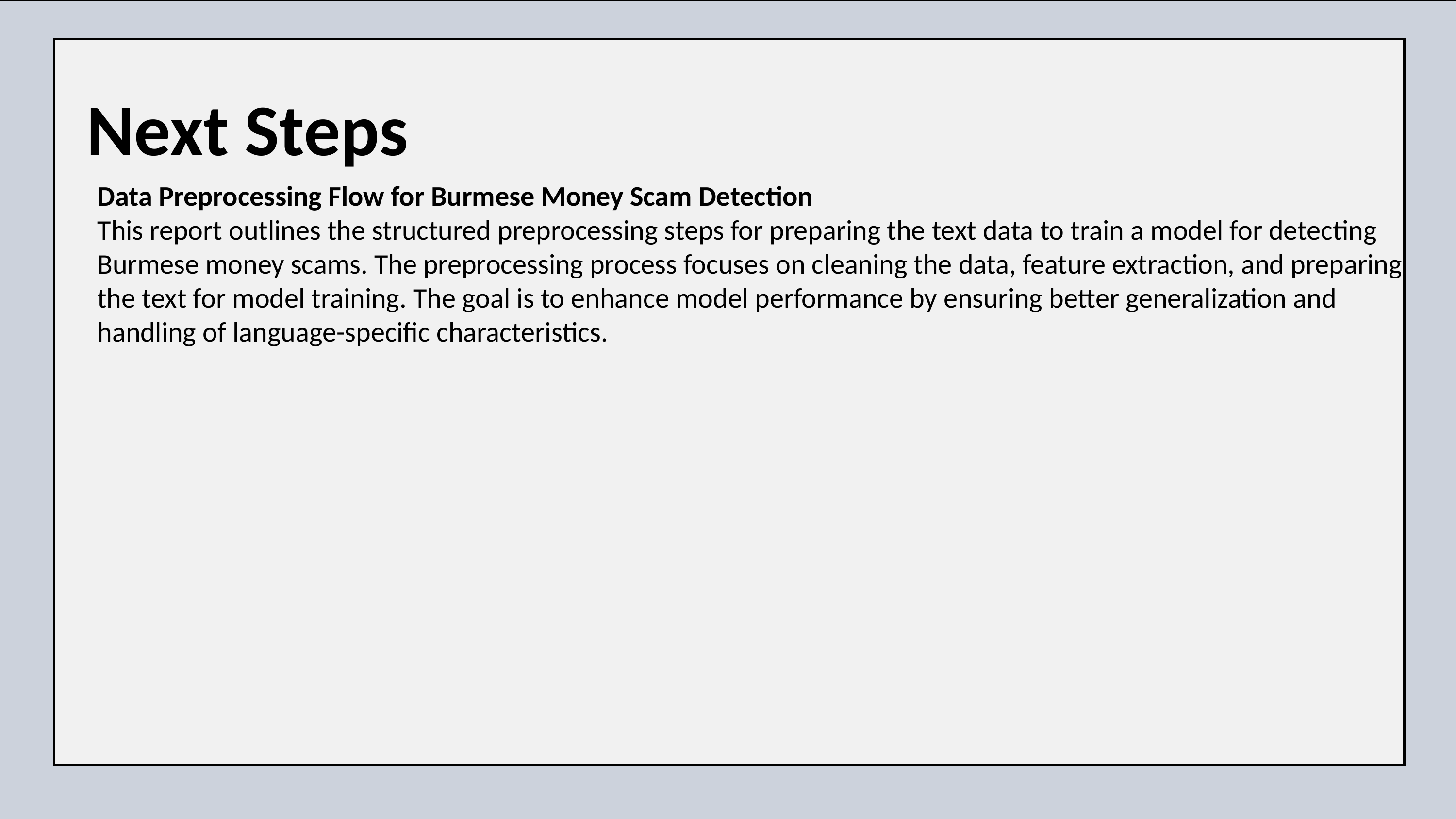

Next Steps
Data Preprocessing Flow for Burmese Money Scam Detection
This report outlines the structured preprocessing steps for preparing the text data to train a model for detecting Burmese money scams. The preprocessing process focuses on cleaning the data, feature extraction, and preparing the text for model training. The goal is to enhance model performance by ensuring better generalization and handling of language-specific characteristics.